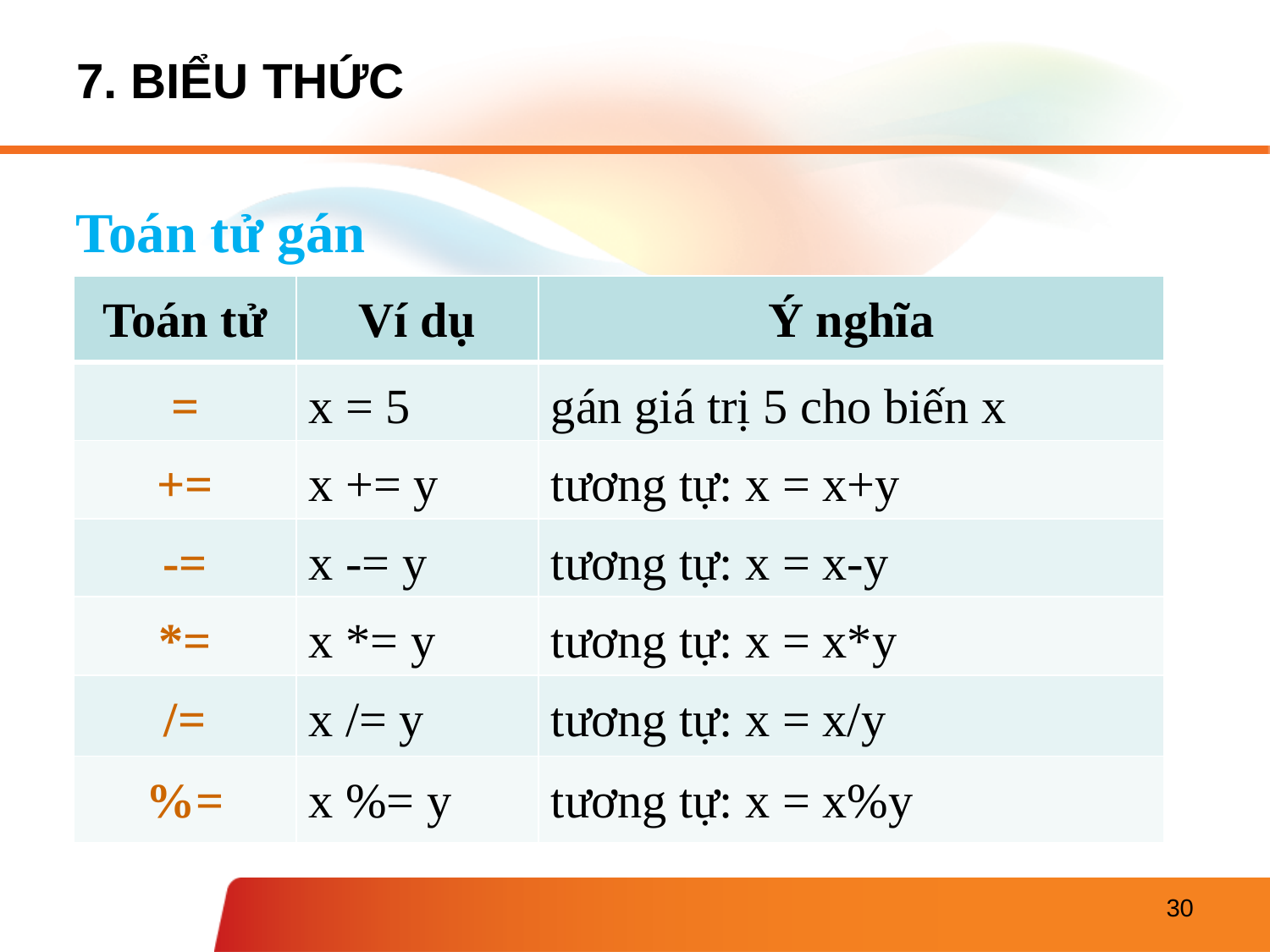

# 7. BIỂU THỨC
Toán tử gán
| Toán tử | Ví dụ | Ý nghĩa |
| --- | --- | --- |
| = | x = 5 | gán giá trị 5 cho biến x |
| += | x += y | tương tự: x = x+y |
| -= | x -= y | tương tự: x = x-y |
| \*= | x \*= y | tương tự: x = x\*y |
| /= | x /= y | tương tự: x = x/y |
| %= | x %= y | tương tự: x = x%y |
30